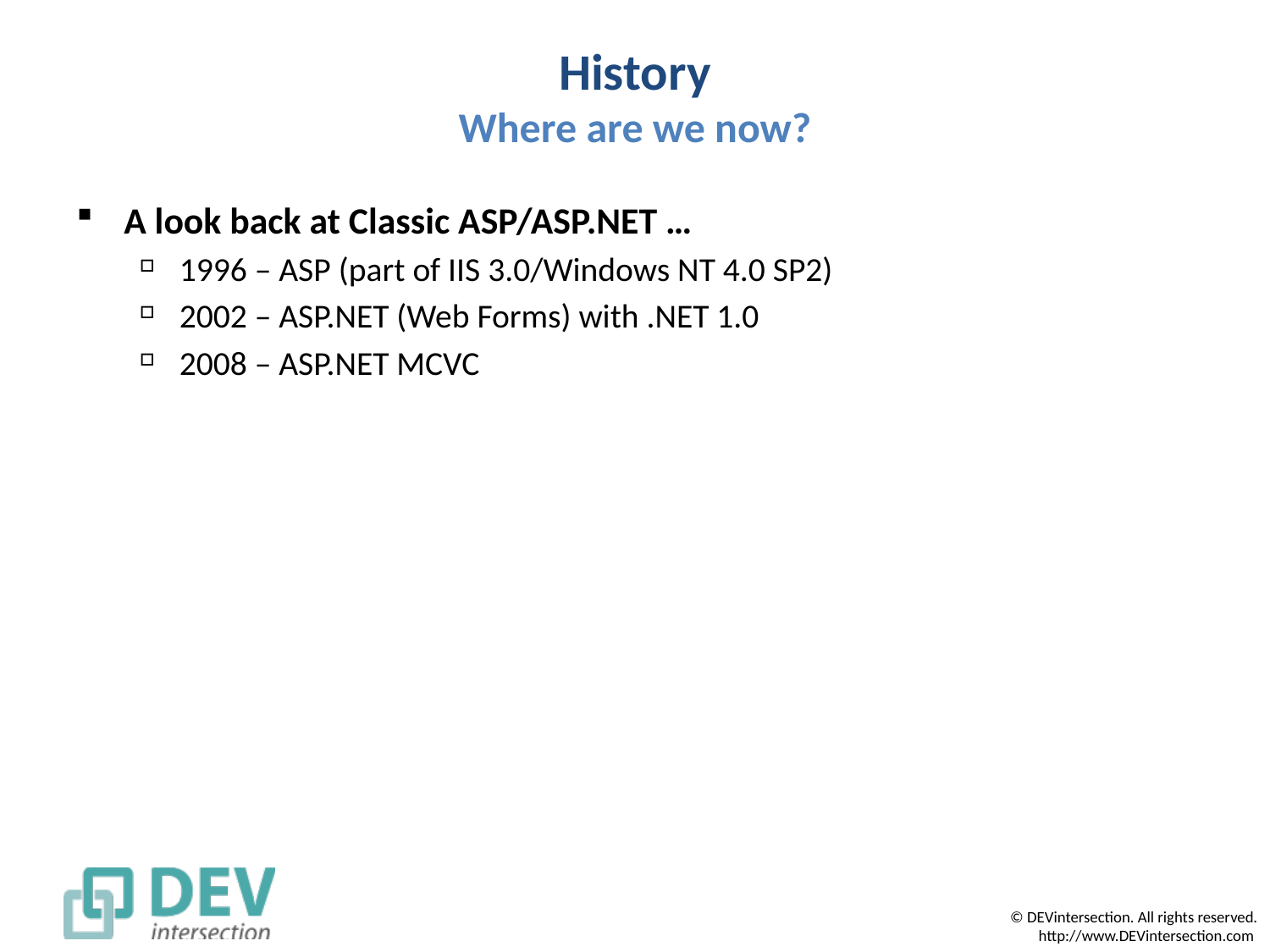

# History Where are we now?
A look back at Classic ASP/ASP.NET …
1996 – ASP (part of IIS 3.0/Windows NT 4.0 SP2)
2002 – ASP.NET (Web Forms) with .NET 1.0
2008 – ASP.NET MCVC